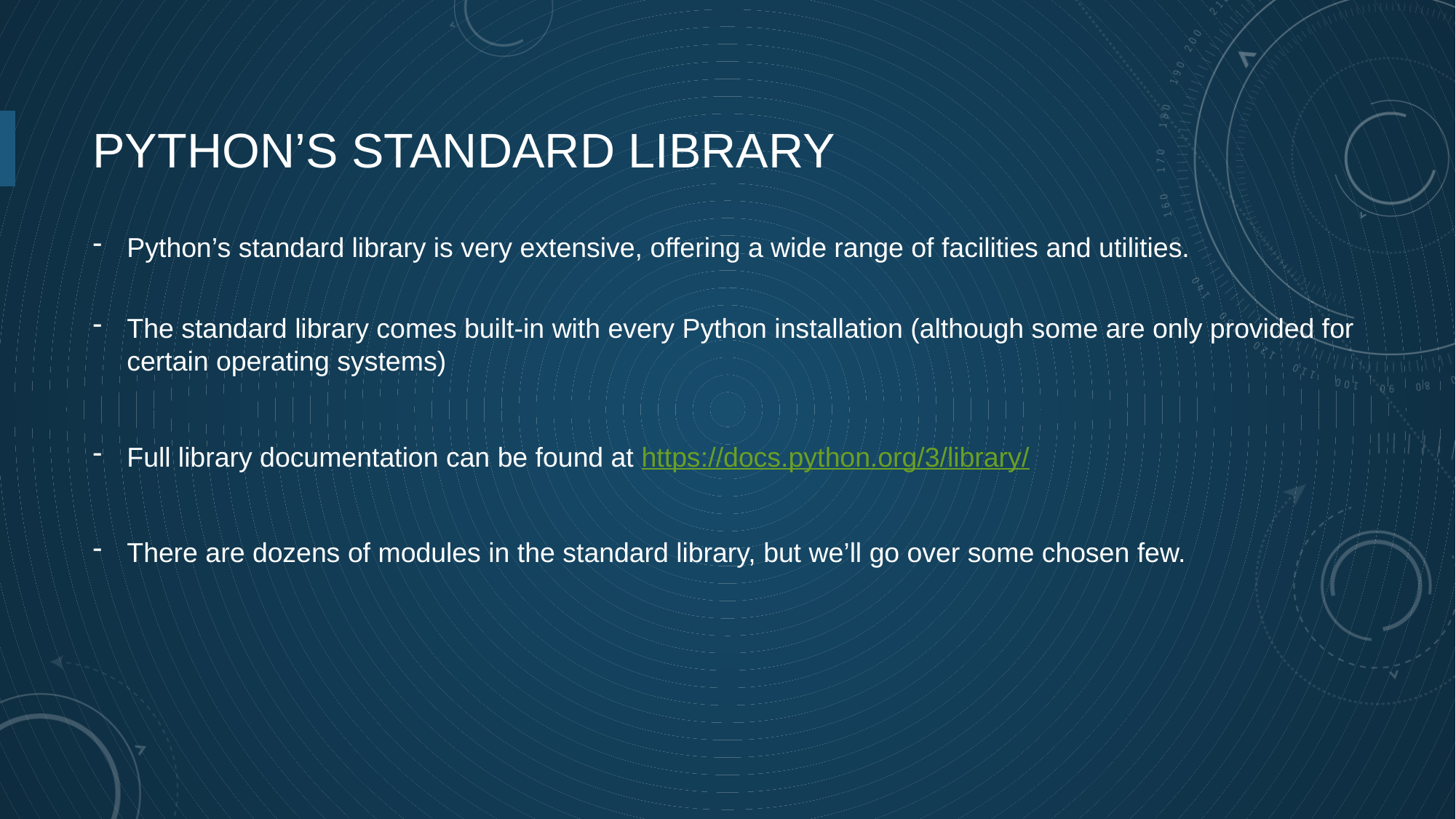

# Python’s standard library
Python’s standard library is very extensive, offering a wide range of facilities and utilities.
The standard library comes built-in with every Python installation (although some are only provided for certain operating systems)

Full library documentation can be found at https://docs.python.org/3/library/

There are dozens of modules in the standard library, but we’ll go over some chosen few.